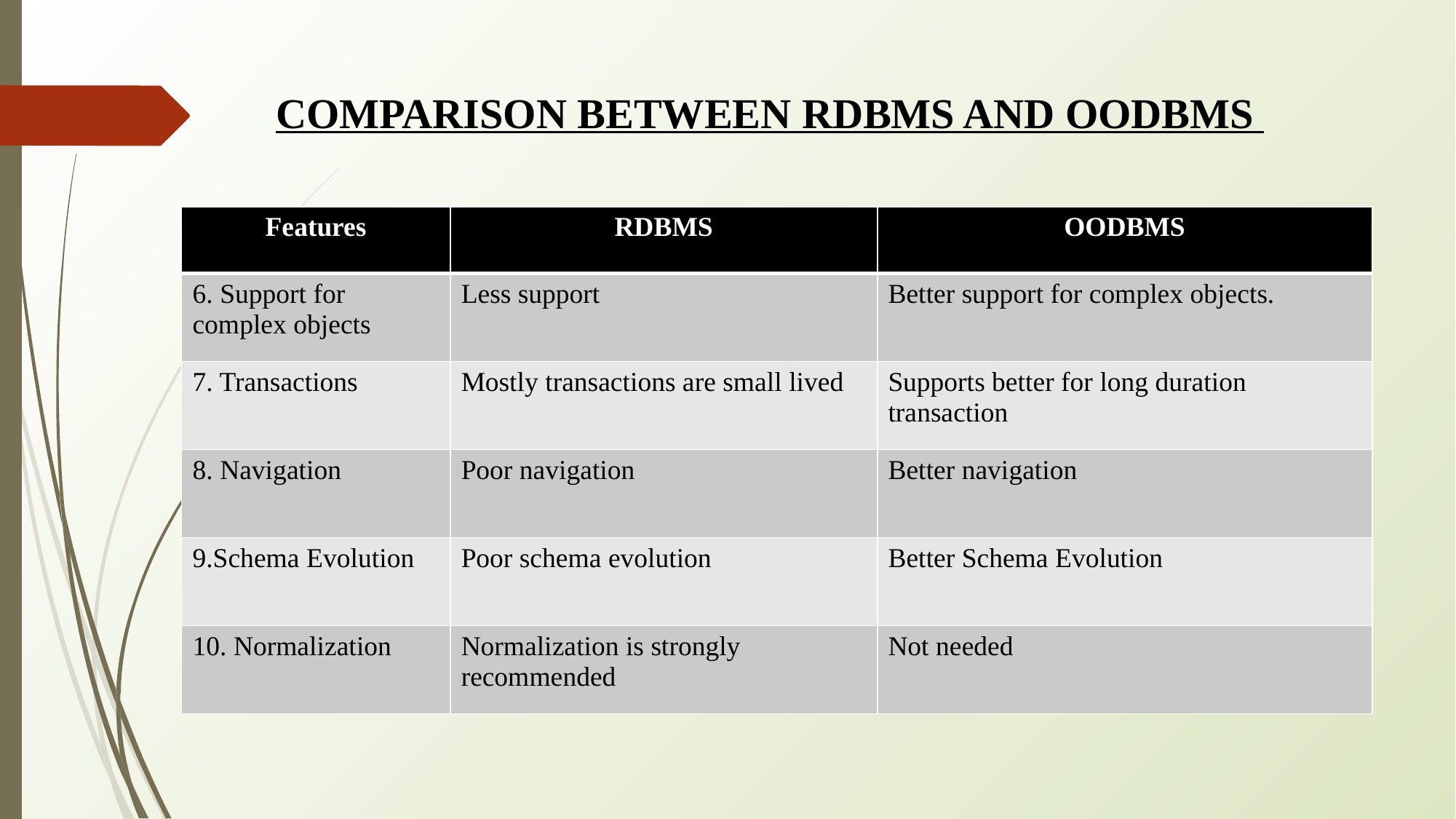

# COMPARISON BETWEEN RDBMS AND OODBMS
| Features | RDBMS | OODBMS |
| --- | --- | --- |
| 6. Support for complex objects | Less support | Better support for complex objects. |
| 7. Transactions | Mostly transactions are small lived | Supports better for long duration transaction |
| 8. Navigation | Poor navigation | Better navigation |
| 9.Schema Evolution | Poor schema evolution | Better Schema Evolution |
| 10. Normalization | Normalization is strongly recommended | Not needed |